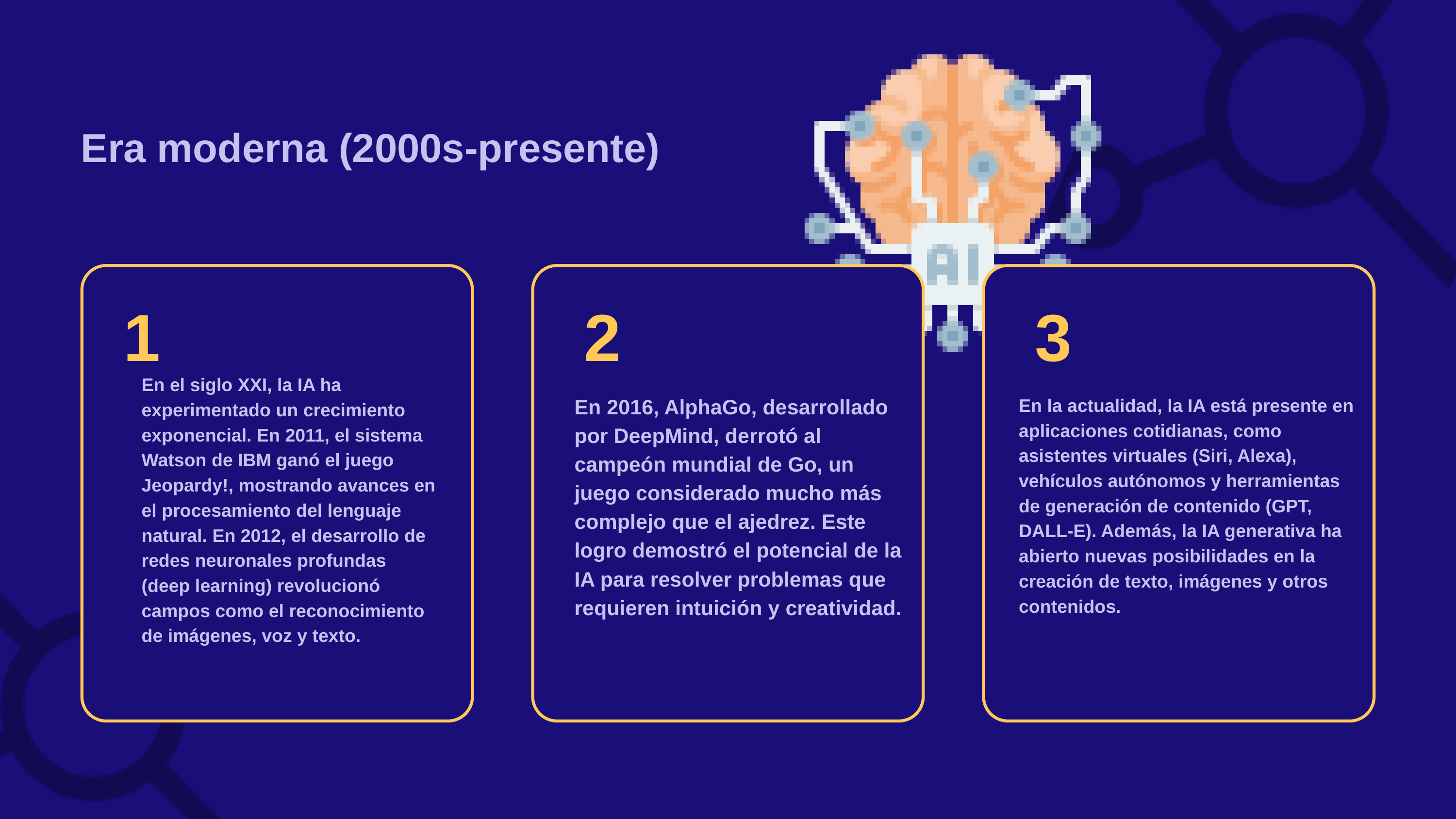

Era moderna (2000s-presente)

1
2
3

En el siglo XXI, la IA ha experimentado un crecimiento exponencial. En 2011, el sistema Watson de IBM ganó el juego Jeopardy!, mostrando avances en el procesamiento del lenguaje natural. En 2012, el desarrollo de redes neuronales profundas (deep learning) revolucionó campos como el reconocimiento de imágenes, voz y texto.

En 2016, AlphaGo, desarrollado por DeepMind, derrotó al campeón mundial de Go, un juego considerado mucho más complejo que el ajedrez. Este logro demostró el potencial de la IA para resolver problemas que requieren intuición y creatividad.

En la actualidad, la IA está presente en aplicaciones cotidianas, como asistentes virtuales (Siri, Alexa), vehículos autónomos y herramientas de generación de contenido (GPT, DALL-E). Además, la IA generativa ha abierto nuevas posibilidades en la creación de texto, imágenes y otros contenidos.